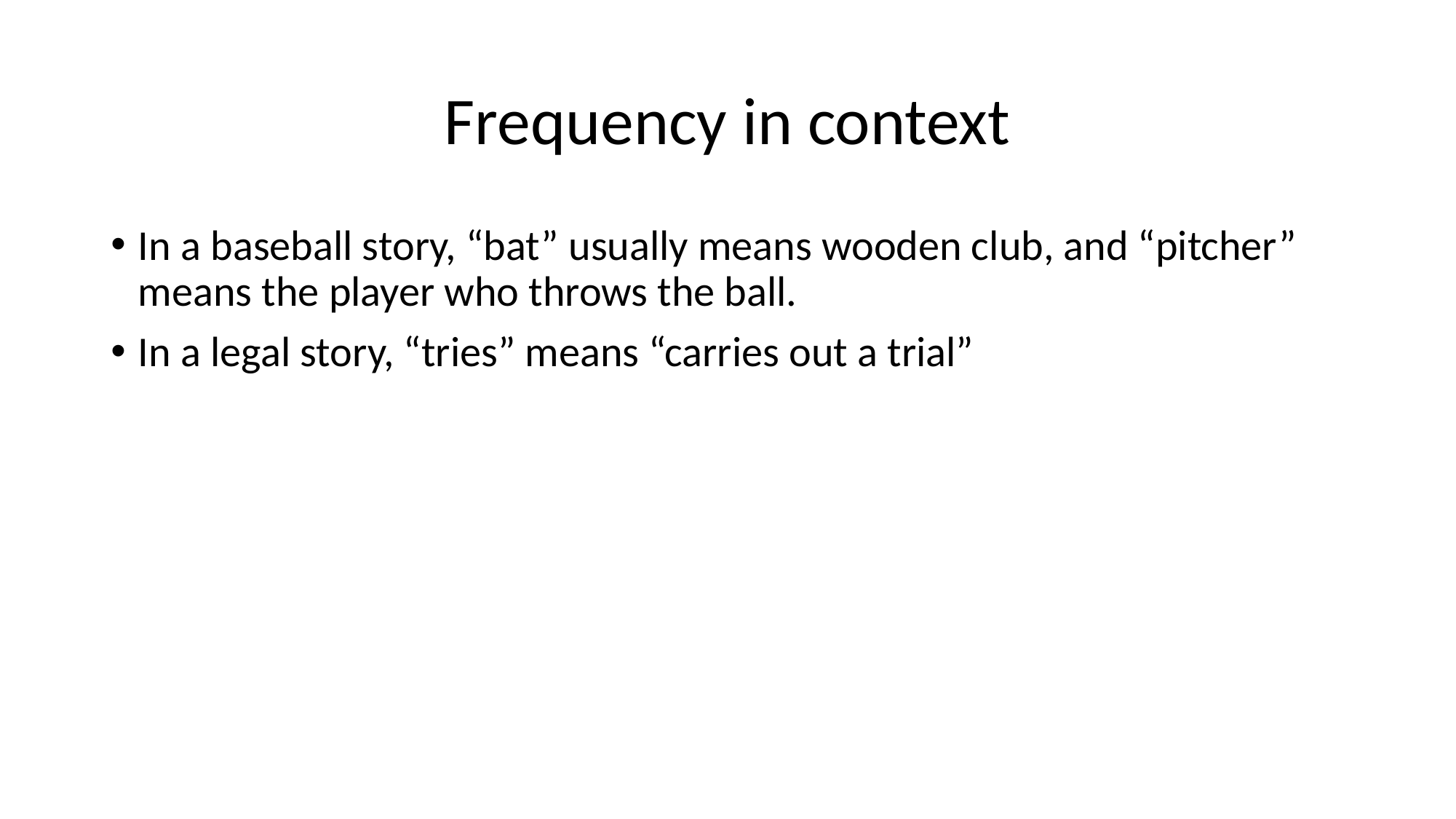

# Frequency in context
In a baseball story, “bat” usually means wooden club, and “pitcher” means the player who throws the ball.
In a legal story, “tries” means “carries out a trial”